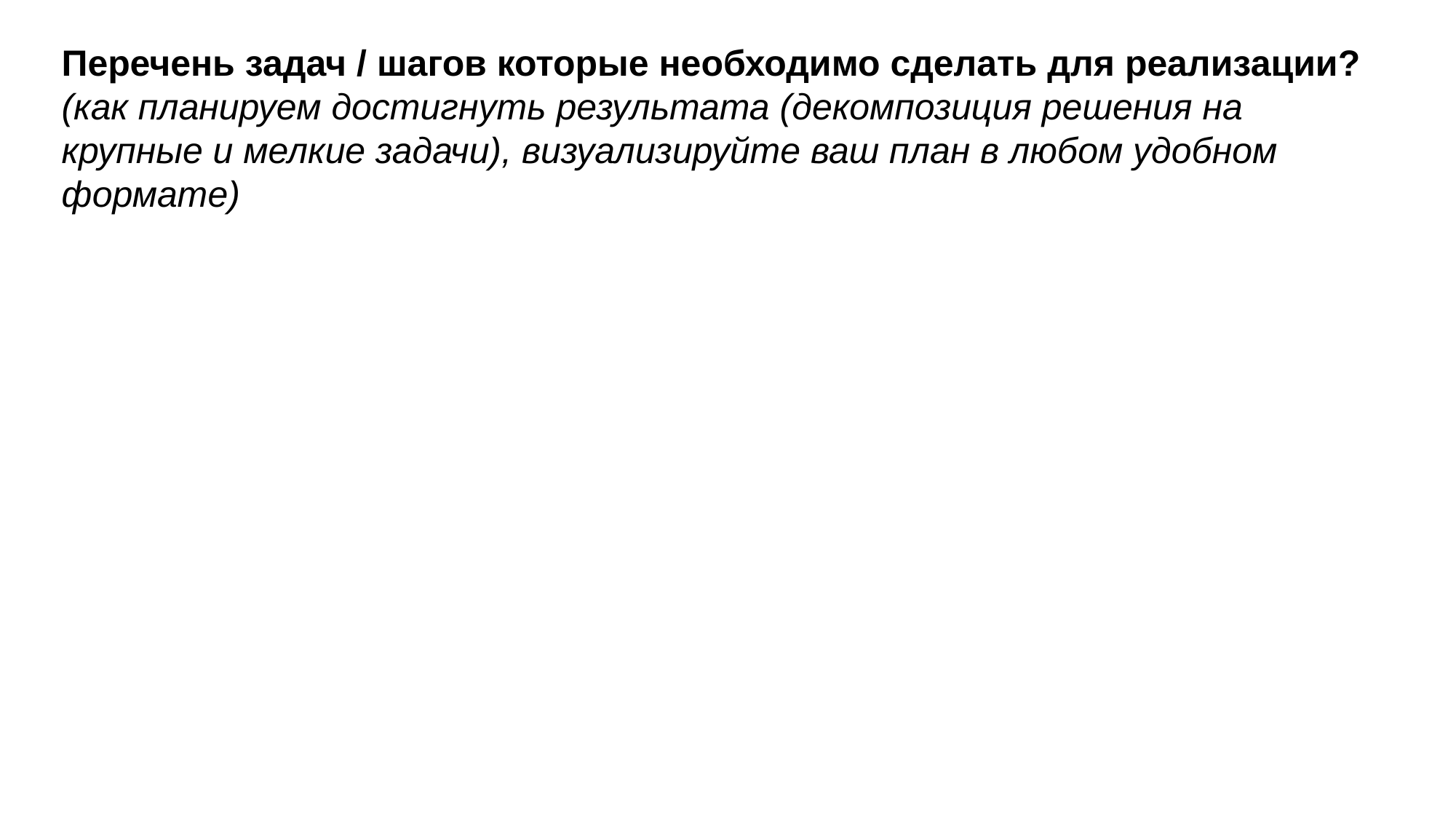

Перечень задач / шагов которые необходимо сделать для реализации? (как планируем достигнуть результата (декомпозиция решения на крупные и мелкие задачи), визуализируйте ваш план в любом удобном формате)